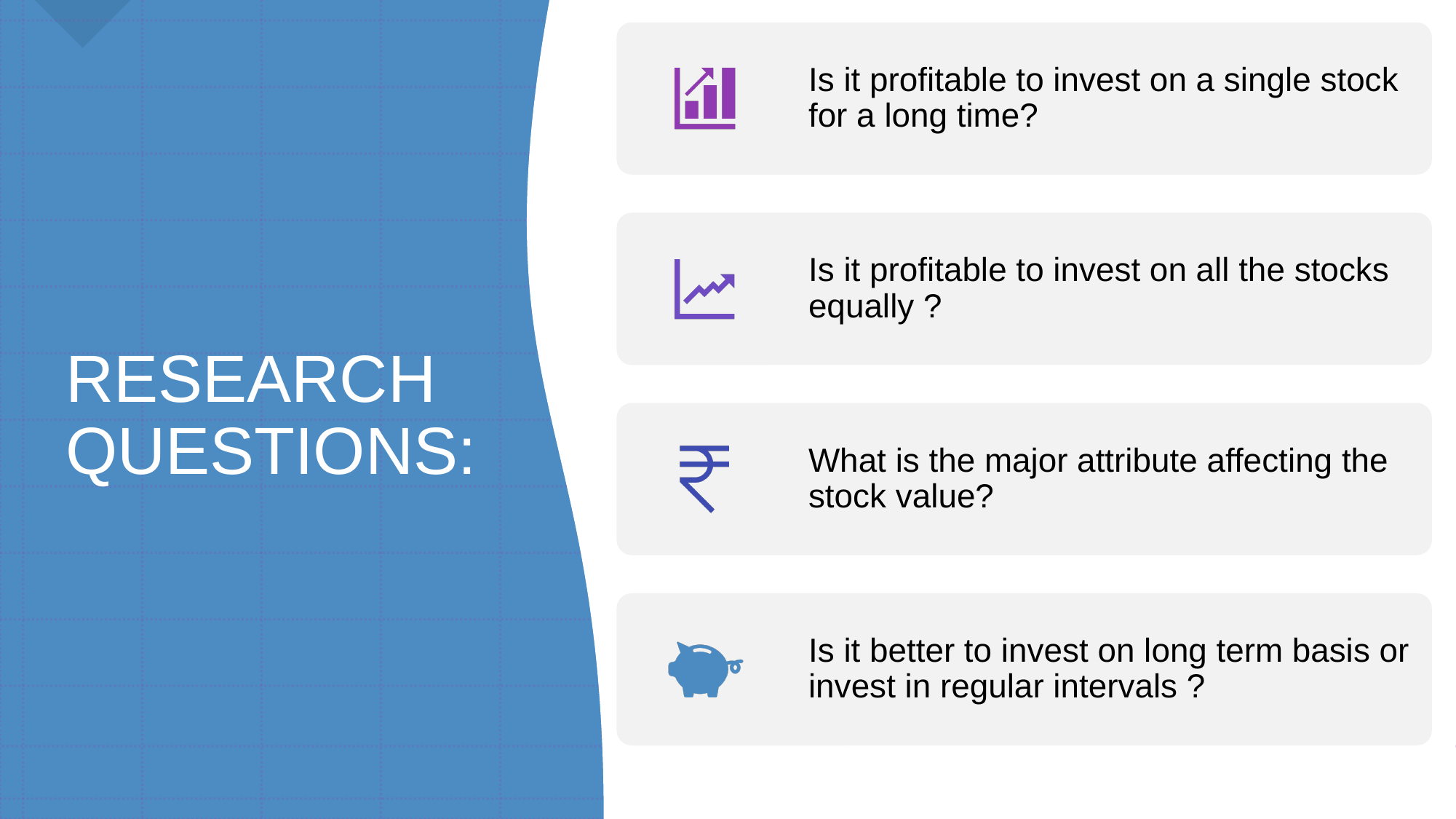

Is it profitable to invest on a single stock for a long time?
Is it profitable to invest on all the stocks equally ?
What is the major attribute affecting the stock value?
Is it better to invest on long term basis or invest in regular intervals ?
# RESEARCH QUESTIONS: